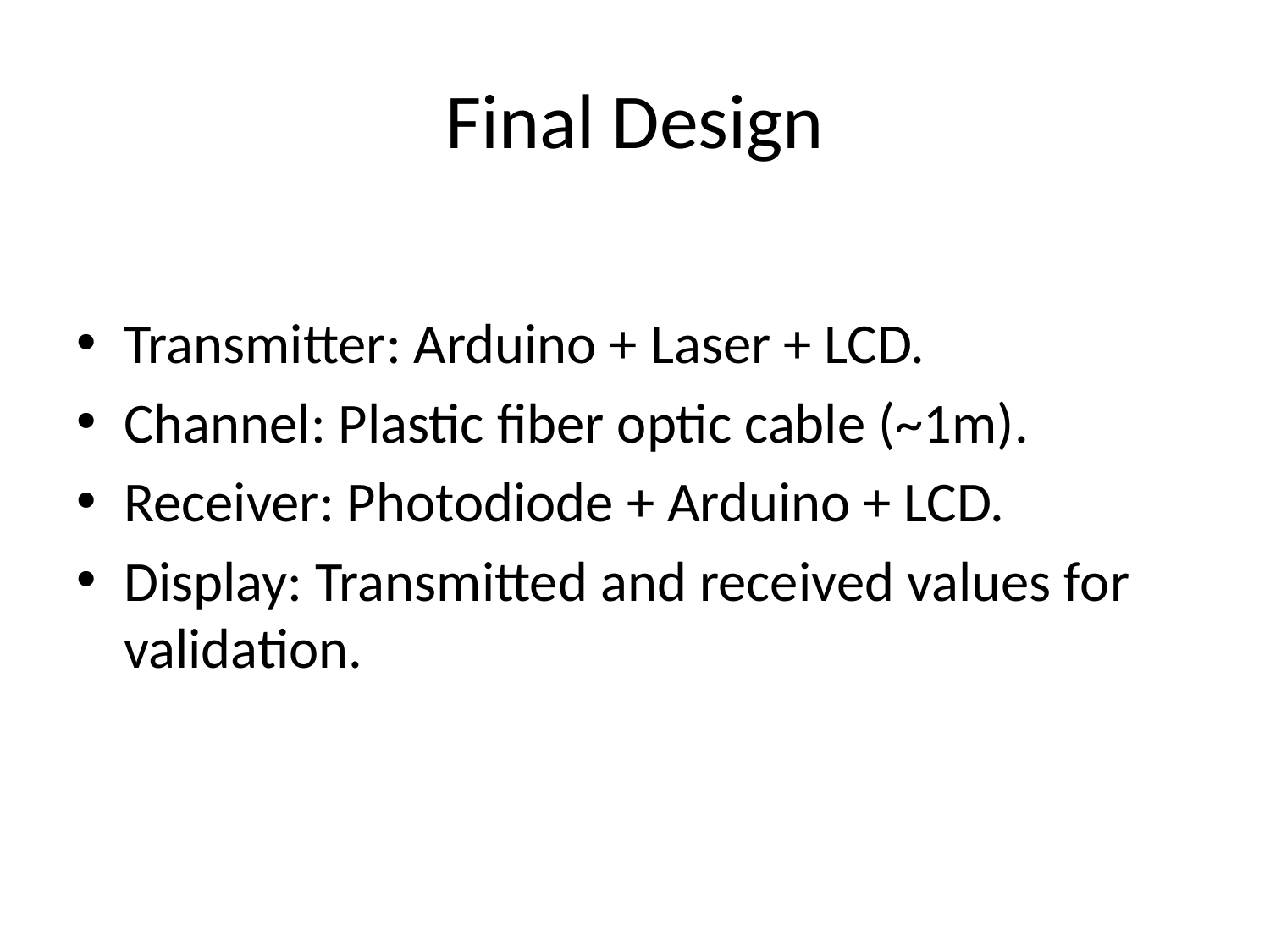

# Final Design

Transmitter: Arduino + Laser + LCD.
Channel: Plastic fiber optic cable (~1m).
Receiver: Photodiode + Arduino + LCD.
Display: Transmitted and received values for validation.